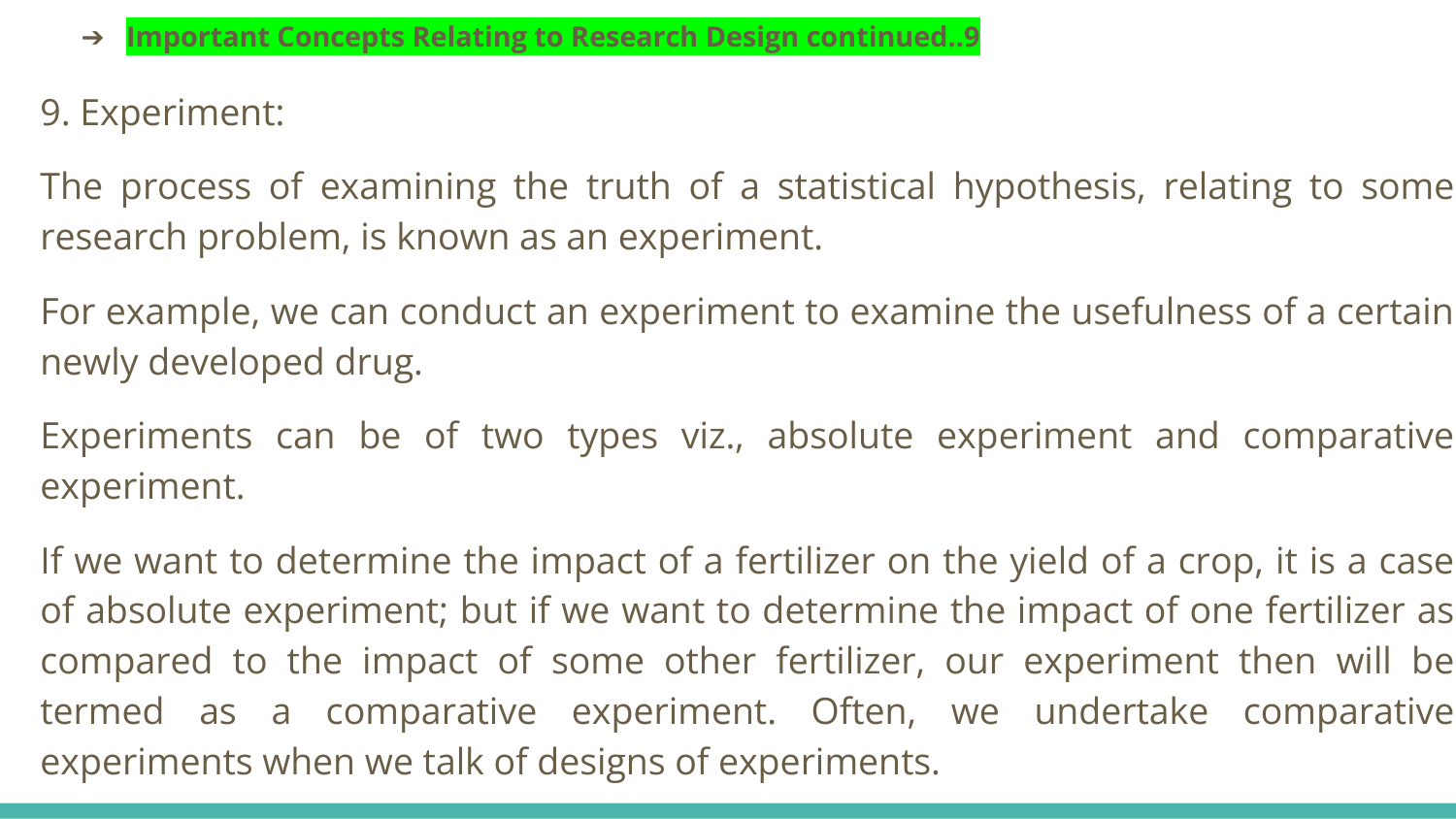

# Important Concepts Relating to Research Design continued..9
9. Experiment:
The process of examining the truth of a statistical hypothesis, relating to some research problem, is known as an experiment.
For example, we can conduct an experiment to examine the usefulness of a certain newly developed drug.
Experiments can be of two types viz., absolute experiment and comparative experiment.
If we want to determine the impact of a fertilizer on the yield of a crop, it is a case of absolute experiment; but if we want to determine the impact of one fertilizer as compared to the impact of some other fertilizer, our experiment then will be termed as a comparative experiment. Often, we undertake comparative experiments when we talk of designs of experiments.